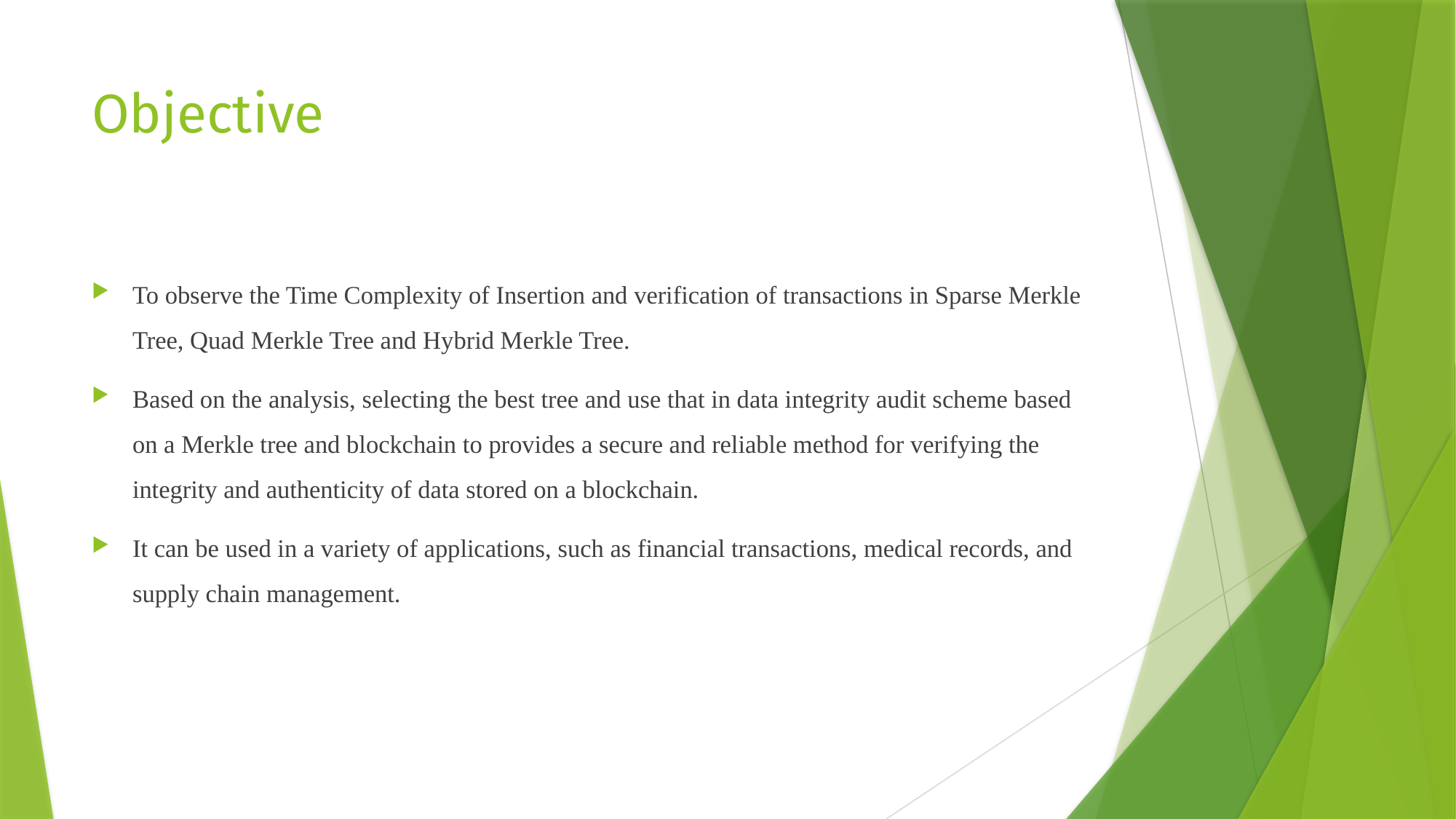

# Objective
To observe the Time Complexity of Insertion and verification of transactions in Sparse Merkle Tree, Quad Merkle Tree and Hybrid Merkle Tree.
Based on the analysis, selecting the best tree and use that in data integrity audit scheme based on a Merkle tree and blockchain to provides a secure and reliable method for verifying the integrity and authenticity of data stored on a blockchain.
It can be used in a variety of applications, such as financial transactions, medical records, and supply chain management.